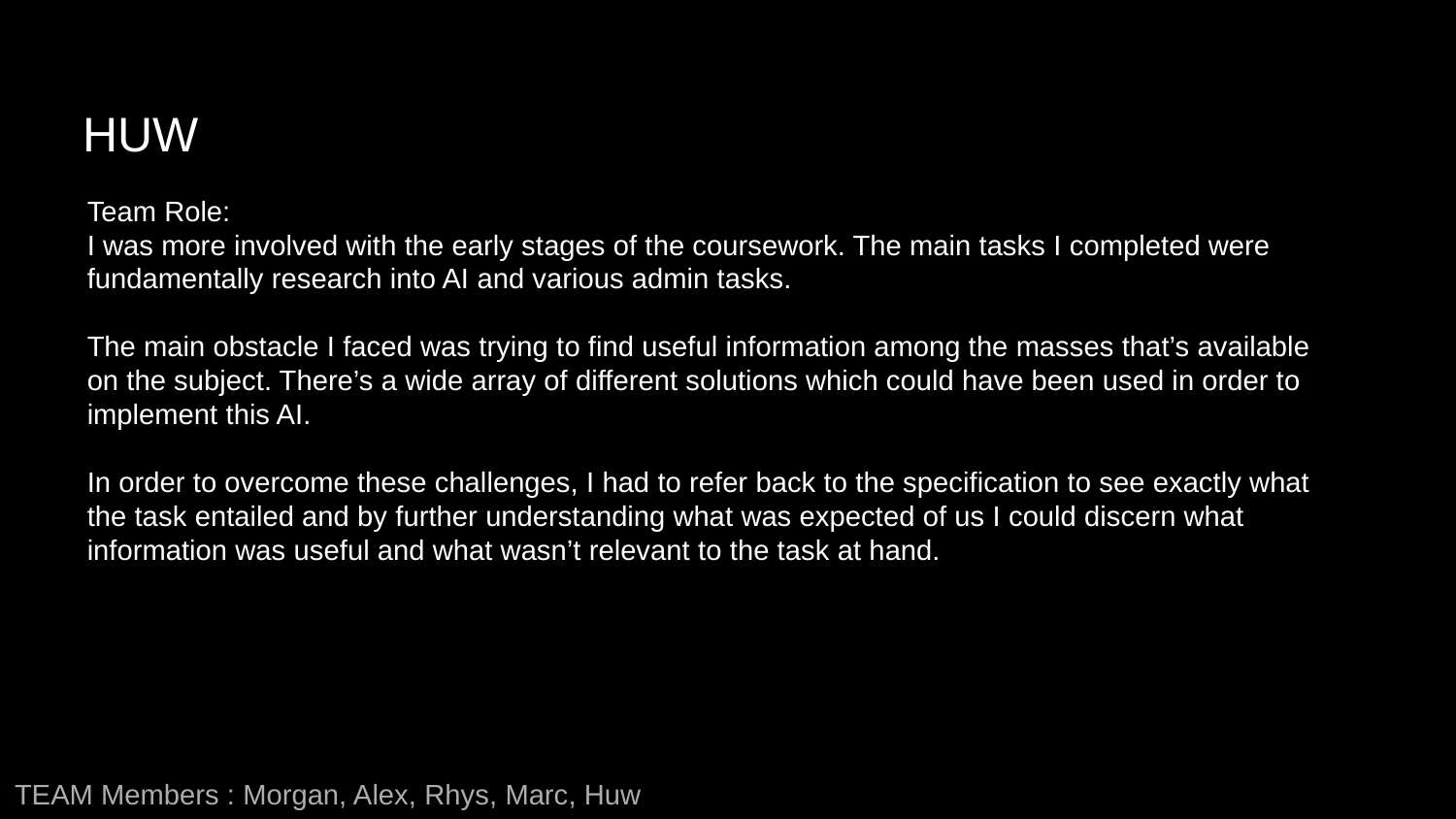

HUW
Team Role:
I was more involved with the early stages of the coursework. The main tasks I completed were fundamentally research into AI and various admin tasks.

The main obstacle I faced was trying to find useful information among the masses that’s available on the subject. There’s a wide array of different solutions which could have been used in order to implement this AI.

In order to overcome these challenges, I had to refer back to the specification to see exactly what the task entailed and by further understanding what was expected of us I could discern what information was useful and what wasn’t relevant to the task at hand.

TEAM Members : Morgan, Alex, Rhys, Marc, Huw